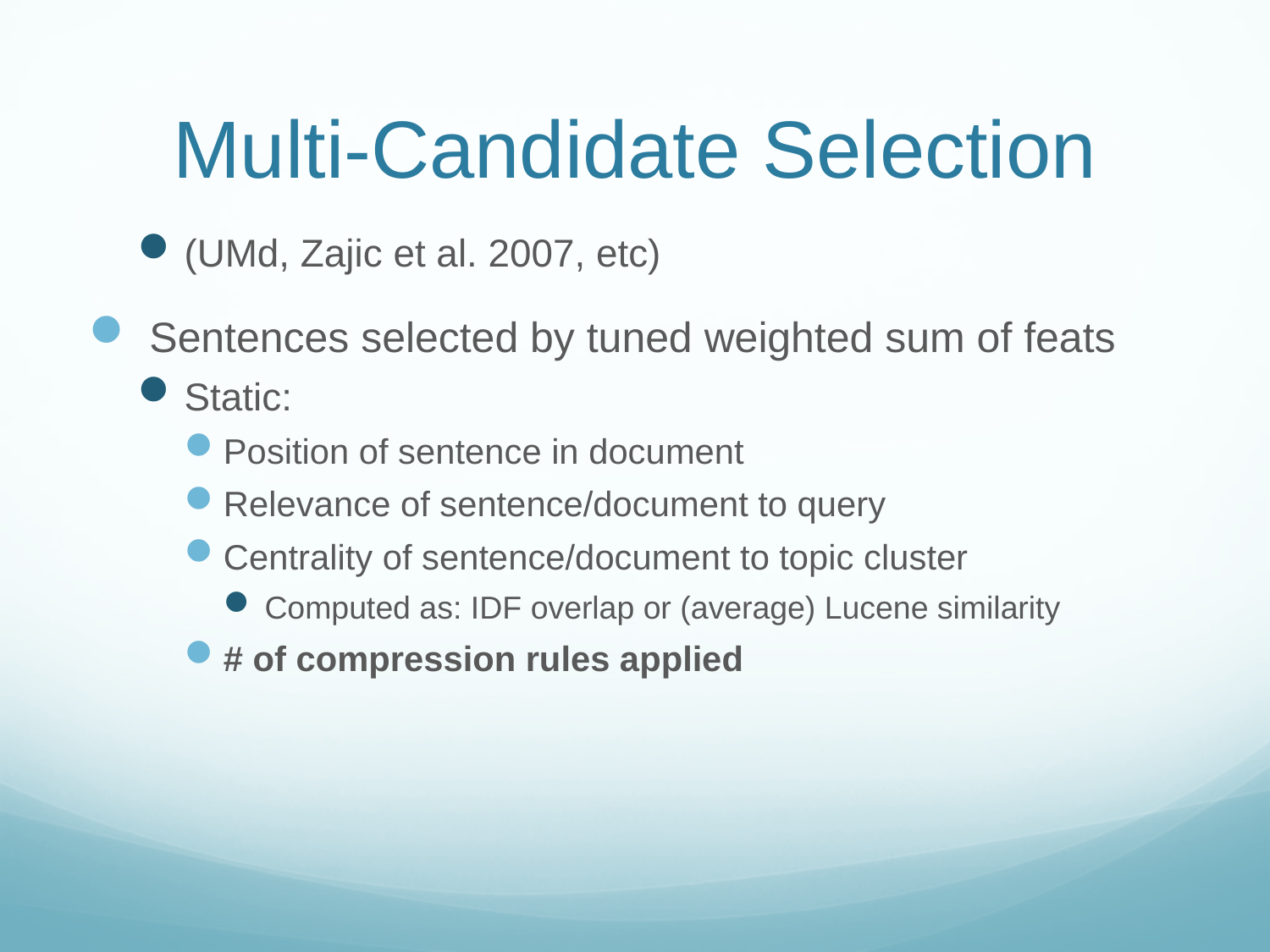

# Multi-Candidate Selection
(UMd, Zajic et al. 2007, etc)
 Sentences selected by tuned weighted sum of feats
Static:
Position of sentence in document
Relevance of sentence/document to query
Centrality of sentence/document to topic cluster
Computed as: IDF overlap or (average) Lucene similarity
# of compression rules applied